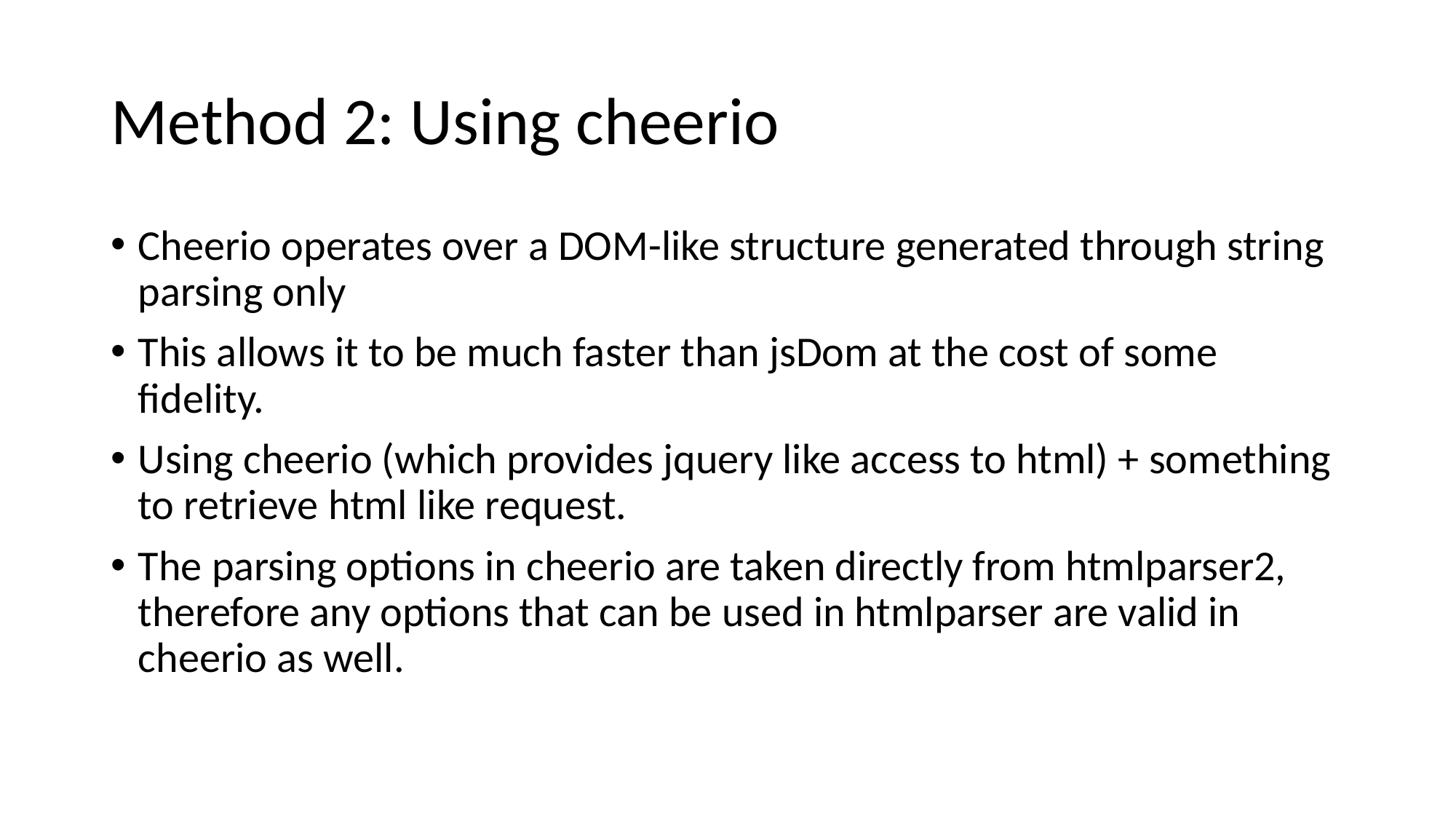

# Method 2: Using cheerio
Cheerio operates over a DOM-like structure generated through string parsing only
This allows it to be much faster than jsDom at the cost of some fidelity.
Using cheerio (which provides jquery like access to html) + something to retrieve html like request.
The parsing options in cheerio are taken directly from htmlparser2, therefore any options that can be used in htmlparser are valid in cheerio as well.